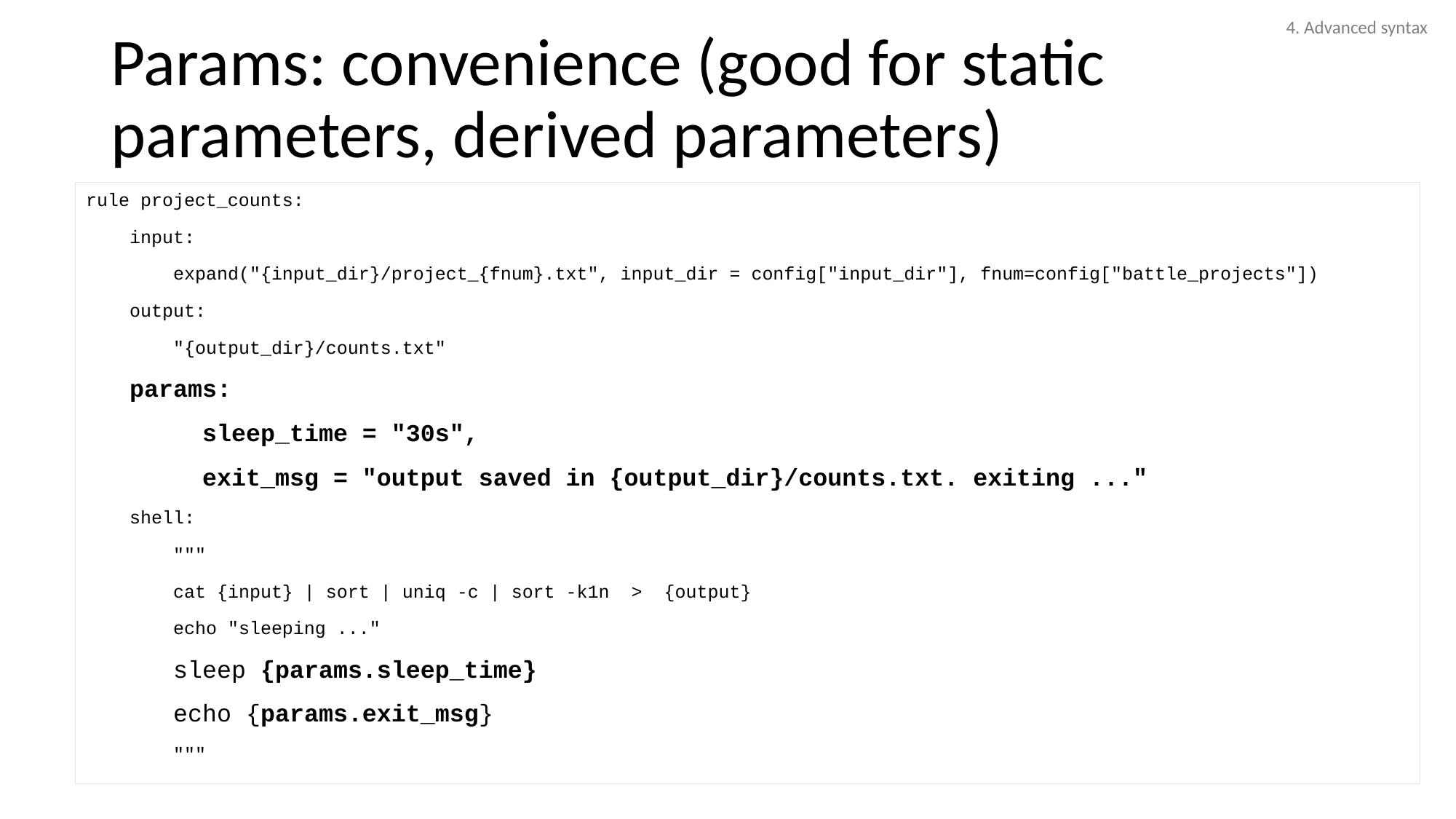

4. Advanced syntax
# Params: convenience (good for static parameters, derived parameters)
rule project_counts:
    input:
        expand("{input_dir}/project_{fnum}.txt", input_dir = config["input_dir"], fnum=config["battle_projects"])
    output:
        "{output_dir}/counts.txt"
    params:
        sleep_time = "30s",
        exit_msg = "output saved in {output_dir}/counts.txt. exiting ..."
    shell:
        """
        cat {input} | sort | uniq -c | sort -k1n  >  {output}
        echo "sleeping ..."
        sleep {params.sleep_time}
      echo {params.exit_msg}
        """